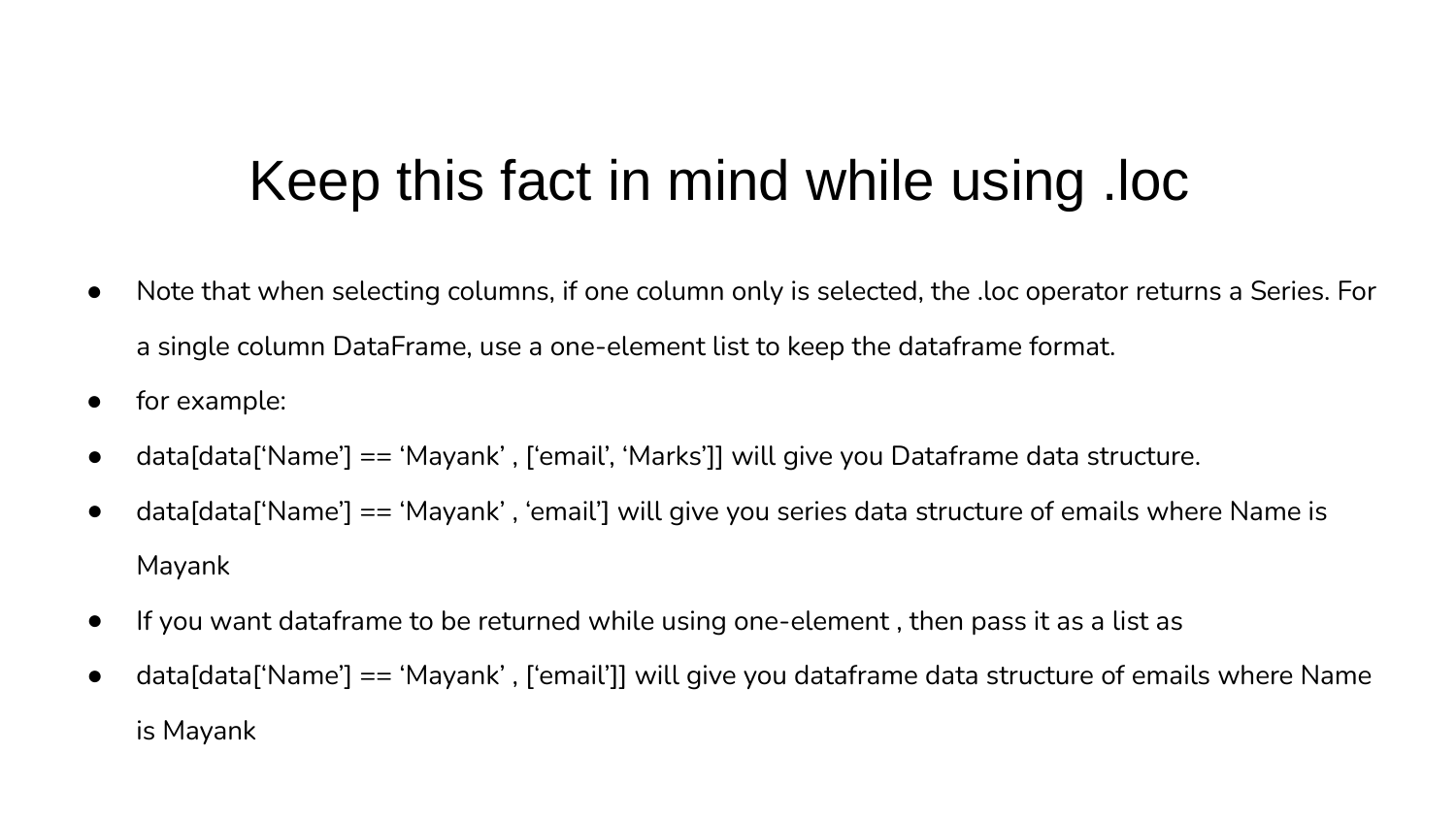

# Keep this fact in mind while using .loc
Note that when selecting columns, if one column only is selected, the .loc operator returns a Series. For a single column DataFrame, use a one-element list to keep the dataframe format.
for example:
data[data[‘Name’] == ‘Mayank’ , [‘email’, ‘Marks’]] will give you Dataframe data structure.
data[data[‘Name’] == ‘Mayank’ , ‘email’] will give you series data structure of emails where Name is Mayank
If you want dataframe to be returned while using one-element , then pass it as a list as
data[data[‘Name’] == ‘Mayank’ , [‘email’]] will give you dataframe data structure of emails where Name is Mayank